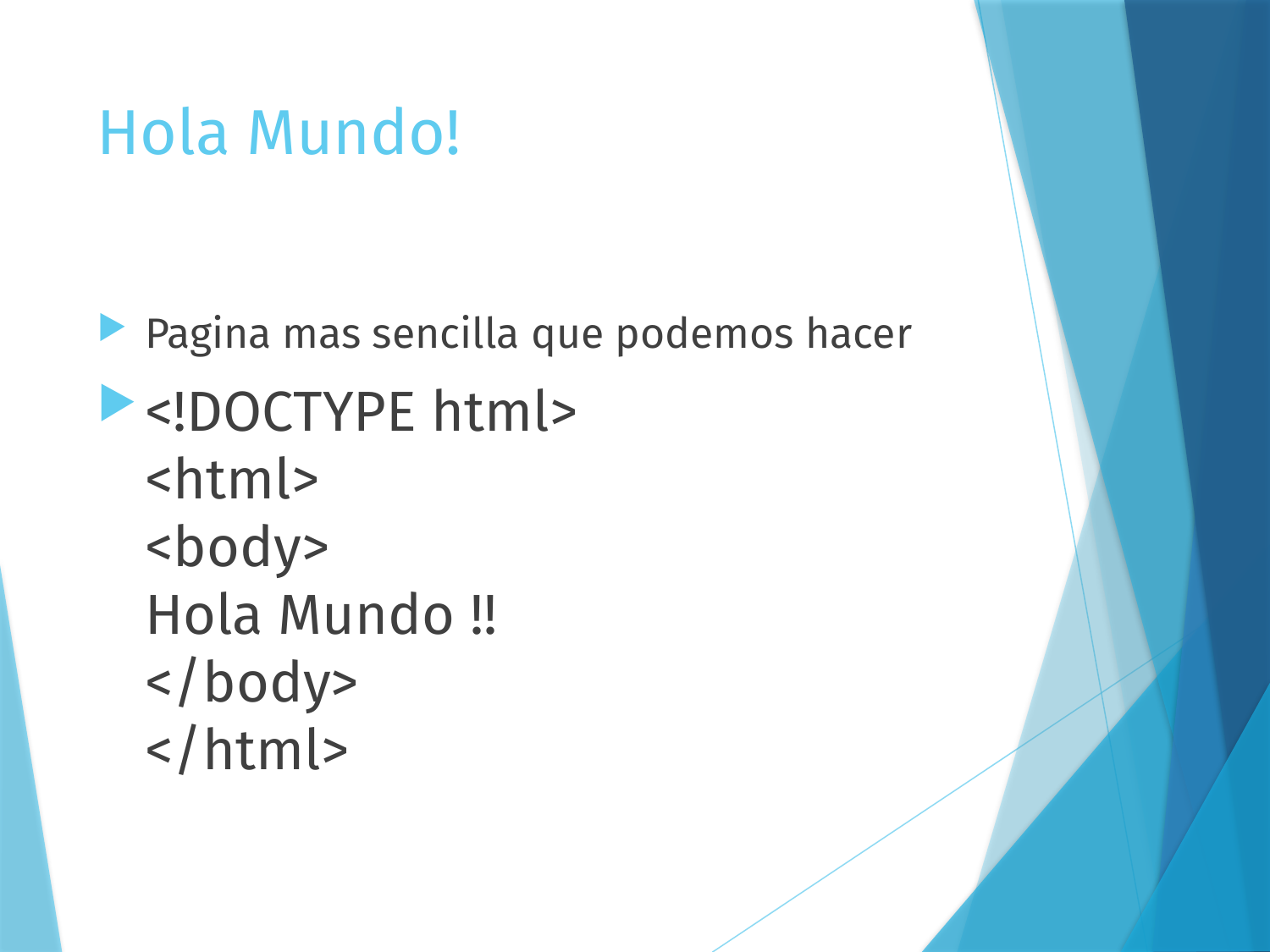

# Hola Mundo!
Pagina mas sencilla que podemos hacer
<!DOCTYPE html>
<html>
<body>
Hola Mundo !!
</body>
</html>